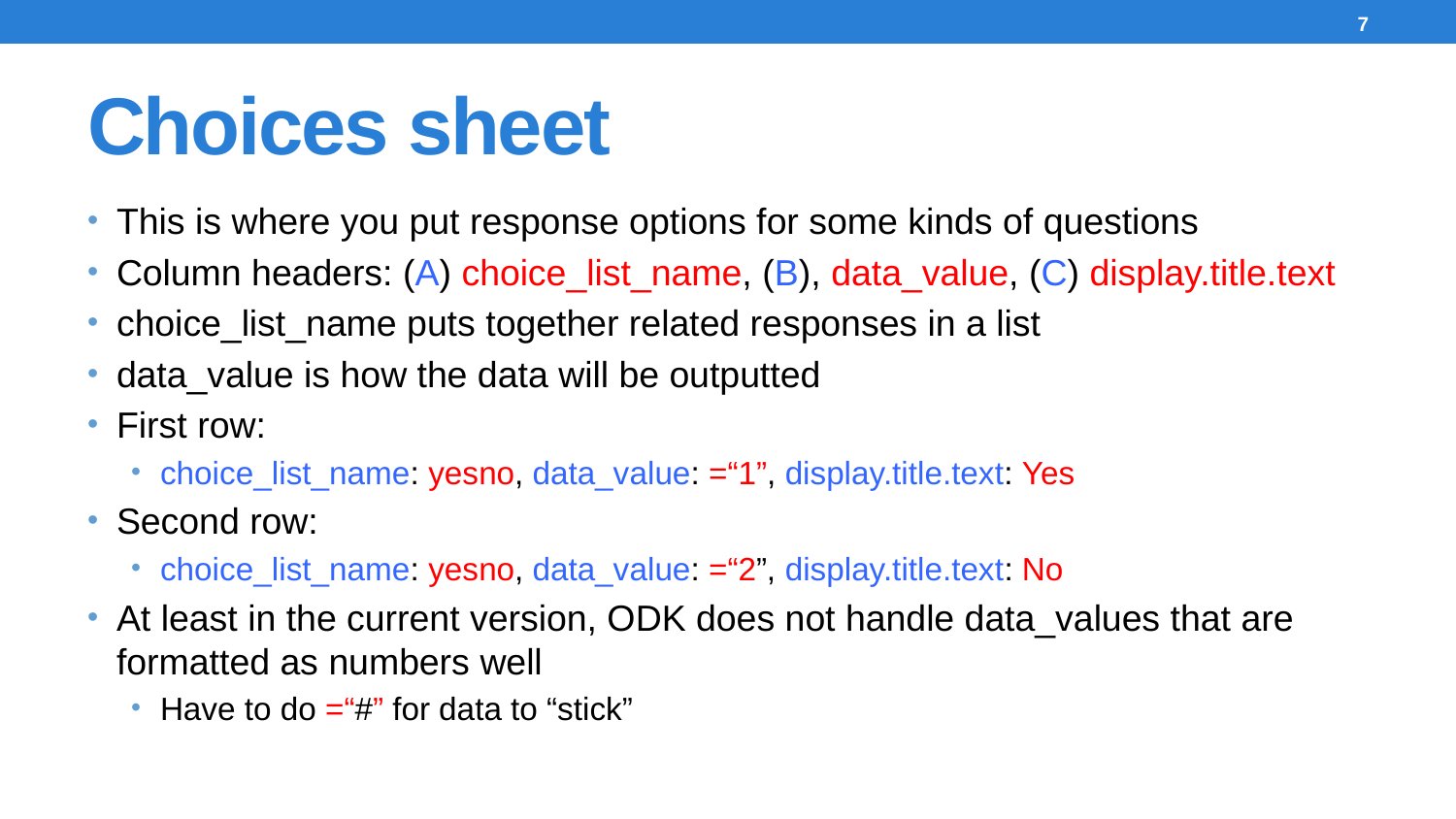

7
# Choices sheet
This is where you put response options for some kinds of questions
Column headers: (A) choice_list_name, (B), data_value, (C) display.title.text
choice_list_name puts together related responses in a list
data_value is how the data will be outputted
First row:
choice_list_name: yesno, data_value: =“1”, display.title.text: Yes
Second row:
choice_list_name: yesno, data_value: =“2”, display.title.text: No
At least in the current version, ODK does not handle data_values that are formatted as numbers well
Have to do =“#” for data to “stick”